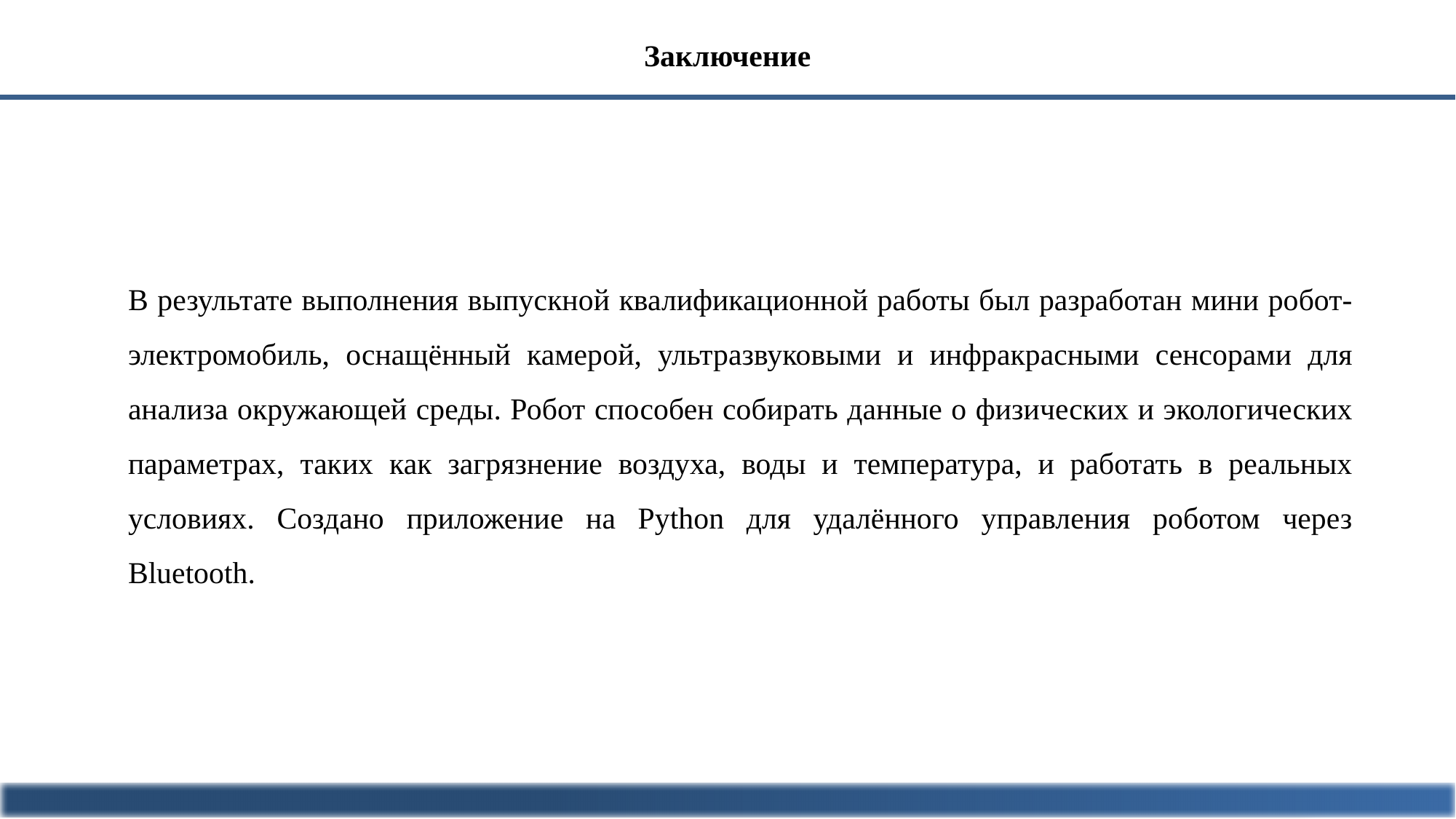

Заключение

В результате выполнения выпускной квалификационной работы был разработан мини робот-электромобиль, оснащённый камерой, ультразвуковыми и инфракрасными сенсорами для анализа окружающей среды. Робот способен собирать данные о физических и экологических параметрах, таких как загрязнение воздуха, воды и температура, и работать в реальных условиях. Создано приложение на Python для удалённого управления роботом через Bluetooth.